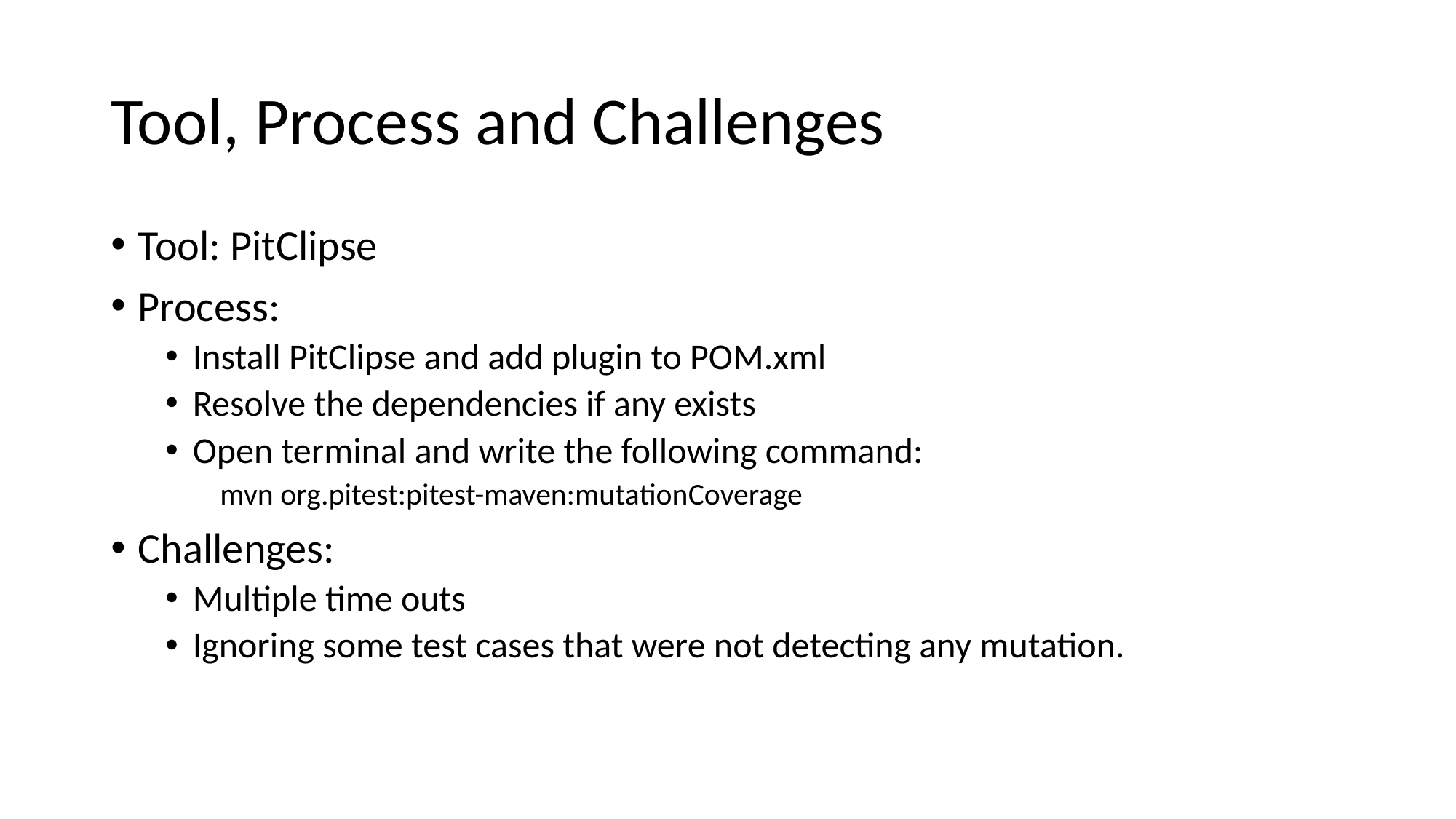

# Tool, Process and Challenges
Tool: PitClipse
Process:
Install PitClipse and add plugin to POM.xml
Resolve the dependencies if any exists
Open terminal and write the following command:
mvn org.pitest:pitest-maven:mutationCoverage
Challenges:
Multiple time outs
Ignoring some test cases that were not detecting any mutation.